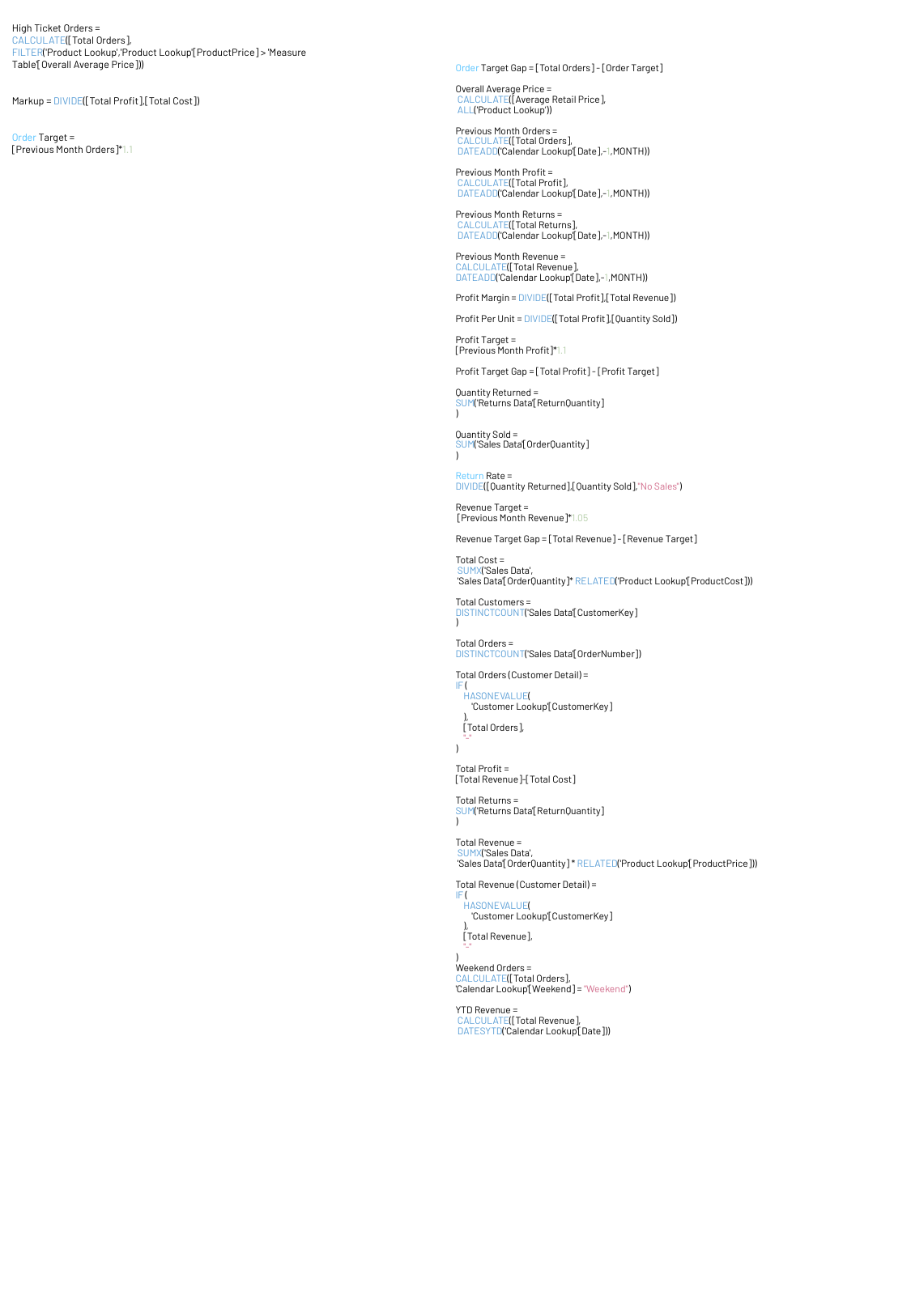

# Order Target Gap = [Total Orders] - [Order Target] Overall Average Price =  CALCULATE([Average Retail Price],  ALL('Product Lookup’)) Previous Month Orders =  CALCULATE([Total Orders],  DATEADD('Calendar Lookup'[Date],-1,MONTH)) Previous Month Profit =  CALCULATE([Total Profit],  DATEADD('Calendar Lookup'[Date],-1,MONTH)) Previous Month Returns =  CALCULATE([Total Returns],  DATEADD('Calendar Lookup'[Date],-1,MONTH)) Previous Month Revenue = CALCULATE([Total Revenue], DATEADD('Calendar Lookup'[Date],-1,MONTH)) Profit Margin = DIVIDE([Total Profit],[Total Revenue]) Profit Per Unit = DIVIDE([Total Profit],[Quantity Sold]) Profit Target = [Previous Month Profit]*1.1 Profit Target Gap = [Total Profit] - [Profit Target] Quantity Returned = SUM('Returns Data'[ReturnQuantity] ) Quantity Sold = SUM('Sales Data'[OrderQuantity] ) Return Rate = DIVIDE([Quantity Returned],[Quantity Sold],"No Sales") Revenue Target =  [Previous Month Revenue]*1.05 Revenue Target Gap = [Total Revenue] - [Revenue Target] Total Cost =  SUMX('Sales Data',  'Sales Data'[OrderQuantity]* RELATED('Product Lookup'[ProductCost])) Total Customers = DISTINCTCOUNT('Sales Data'[CustomerKey] ) Total Orders = DISTINCTCOUNT('Sales Data'[OrderNumber]) Total Orders (Customer Detail) = IF (     HASONEVALUE(         'Customer Lookup'[CustomerKey]     ),     [Total Orders],     "-" ) Total Profit = [Total Revenue]-[Total Cost] Total Returns = SUM('Returns Data'[ReturnQuantity] ) Total Revenue =  SUMX('Sales Data',  'Sales Data'[OrderQuantity] * RELATED('Product Lookup'[ProductPrice])) Total Revenue (Customer Detail) = IF (     HASONEVALUE(         'Customer Lookup'[CustomerKey]     ),     [Total Revenue],     "-" ) Weekend Orders = CALCULATE([Total Orders], 'Calendar Lookup'[Weekend] = "Weekend") YTD Revenue =  CALCULATE([Total Revenue],  DATESYTD('Calendar Lookup'[Date]))
High Ticket Orders =
CALCULATE([Total Orders],
FILTER('Product Lookup','Product Lookup'[ProductPrice] > 'Measure Table'[Overall Average Price]))
Markup = DIVIDE([Total Profit],[Total Cost])
Order Target =
[Previous Month Orders]*1.1